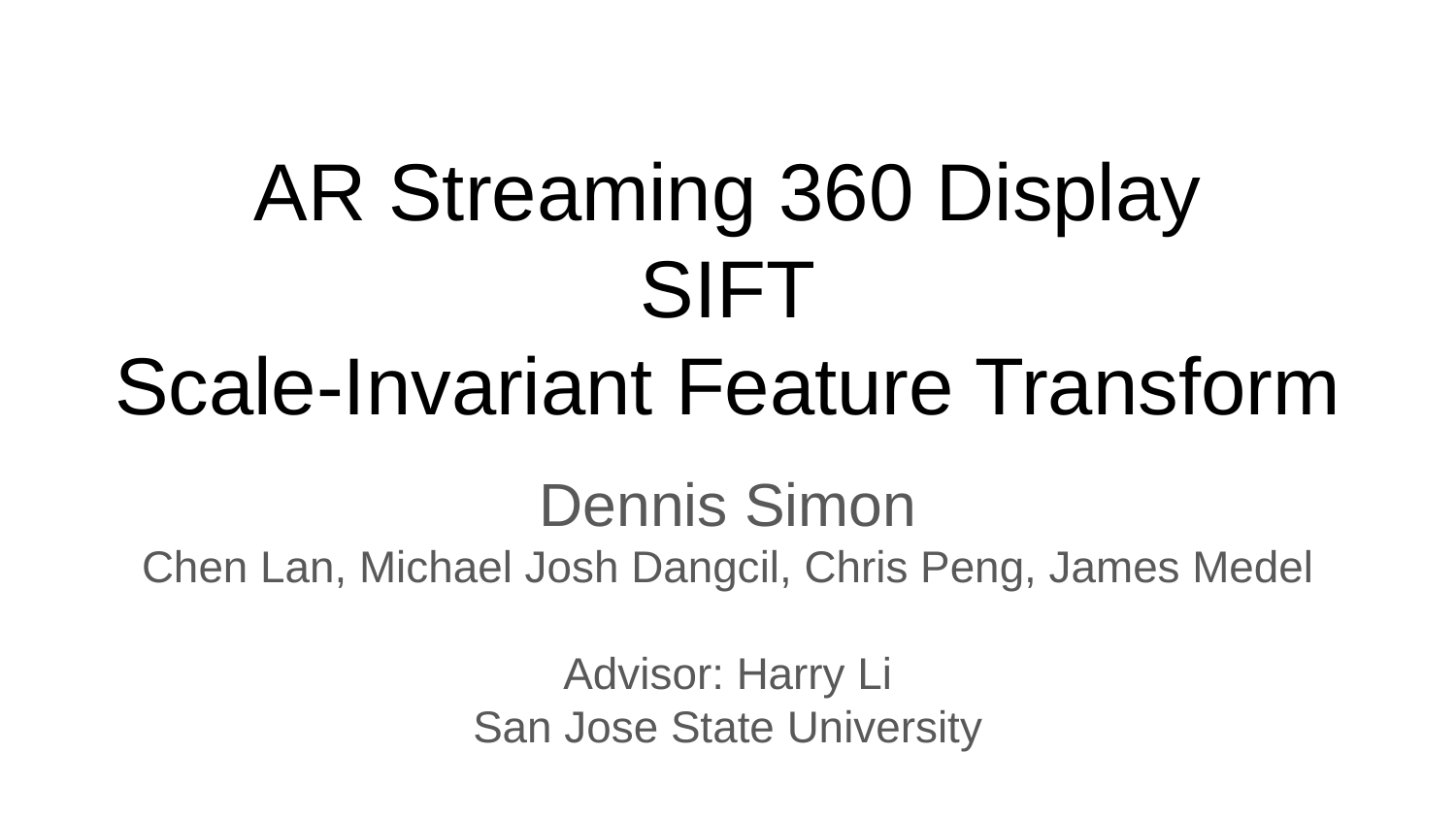

# AR Streaming 360 Display
SIFT
Scale-Invariant Feature Transform
Dennis Simon
Chen Lan, Michael Josh Dangcil, Chris Peng, James Medel

Advisor: Harry Li
San Jose State University